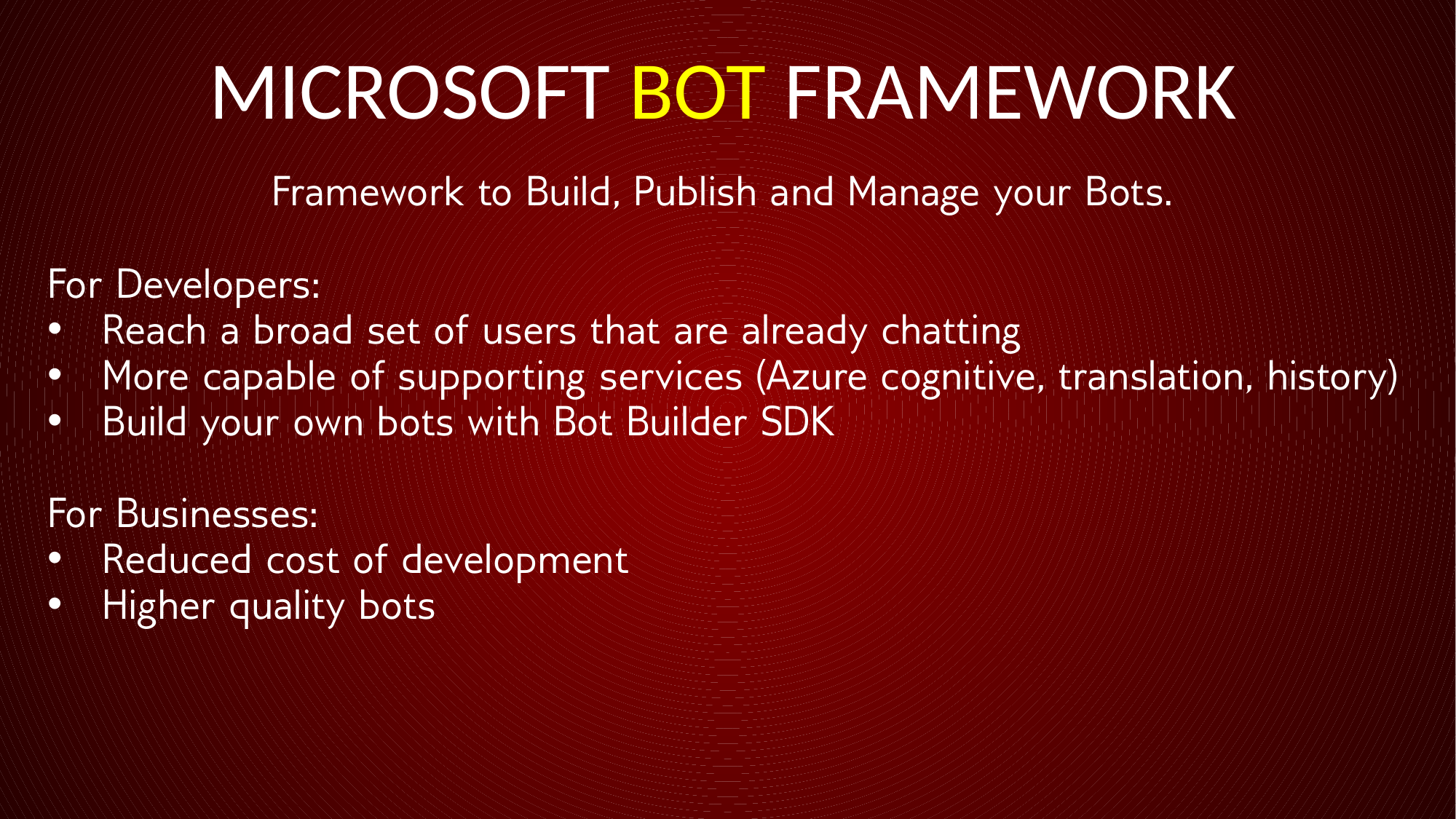

# Microsoft Bot Framework
Framework to Build, Publish and Manage your Bots.
For Developers:
Reach a broad set of users that are already chatting
More capable of supporting services (Azure cognitive, translation, history)
Build your own bots with Bot Builder SDK

For Businesses:
Reduced cost of development
Higher quality bots